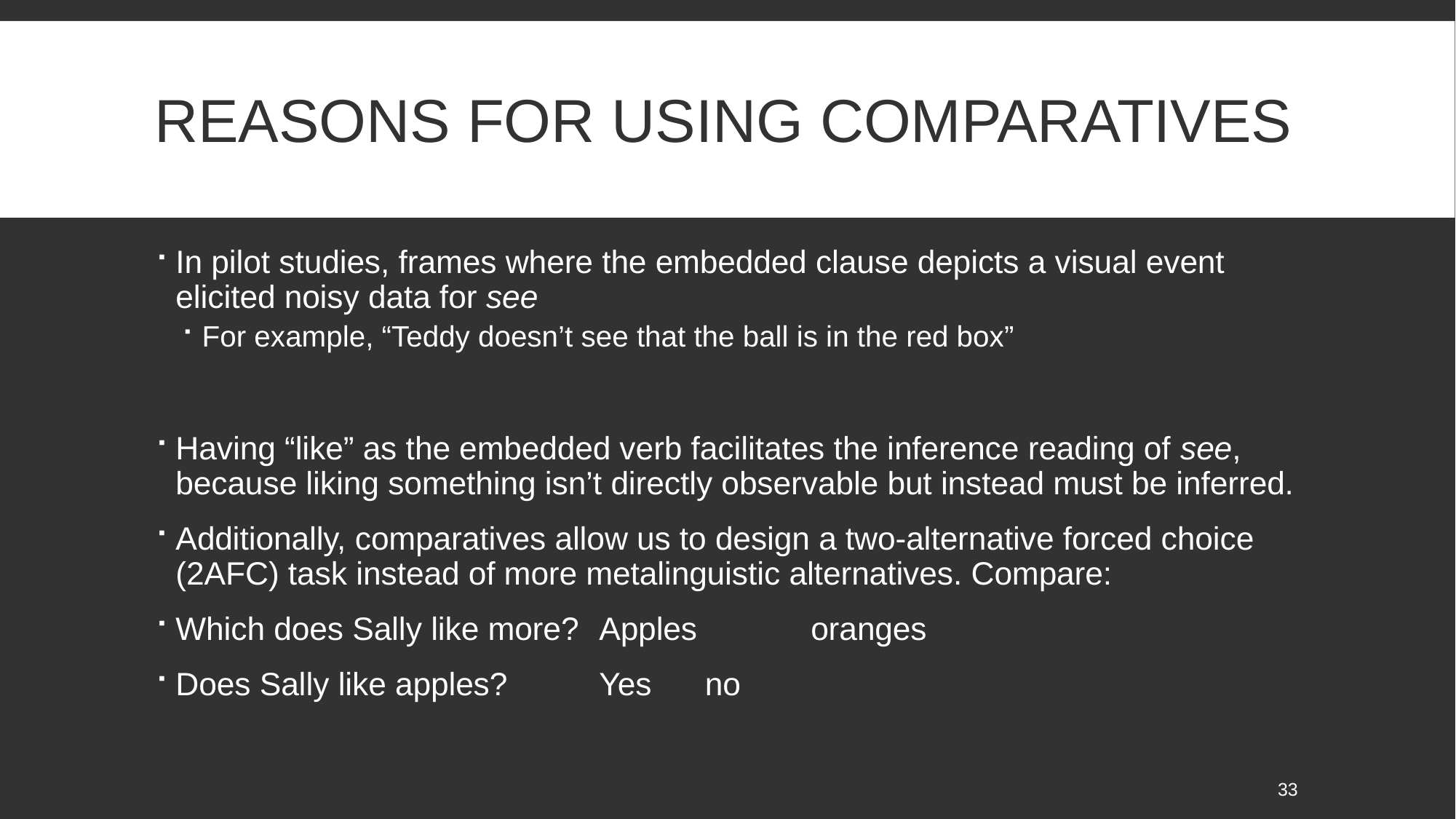

# Reasons for using comparatives
In pilot studies, frames where the embedded clause depicts a visual event elicited noisy data for see
For example, “Teddy doesn’t see that the ball is in the red box”

Having “like” as the embedded verb facilitates the inference reading of see, because liking something isn’t directly observable but instead must be inferred.
Additionally, comparatives allow us to design a two-alternative forced choice (2AFC) task instead of more metalinguistic alternatives. Compare:
Which does Sally like more? 	Apples 	oranges
Does Sally like apples? 	Yes	no
33